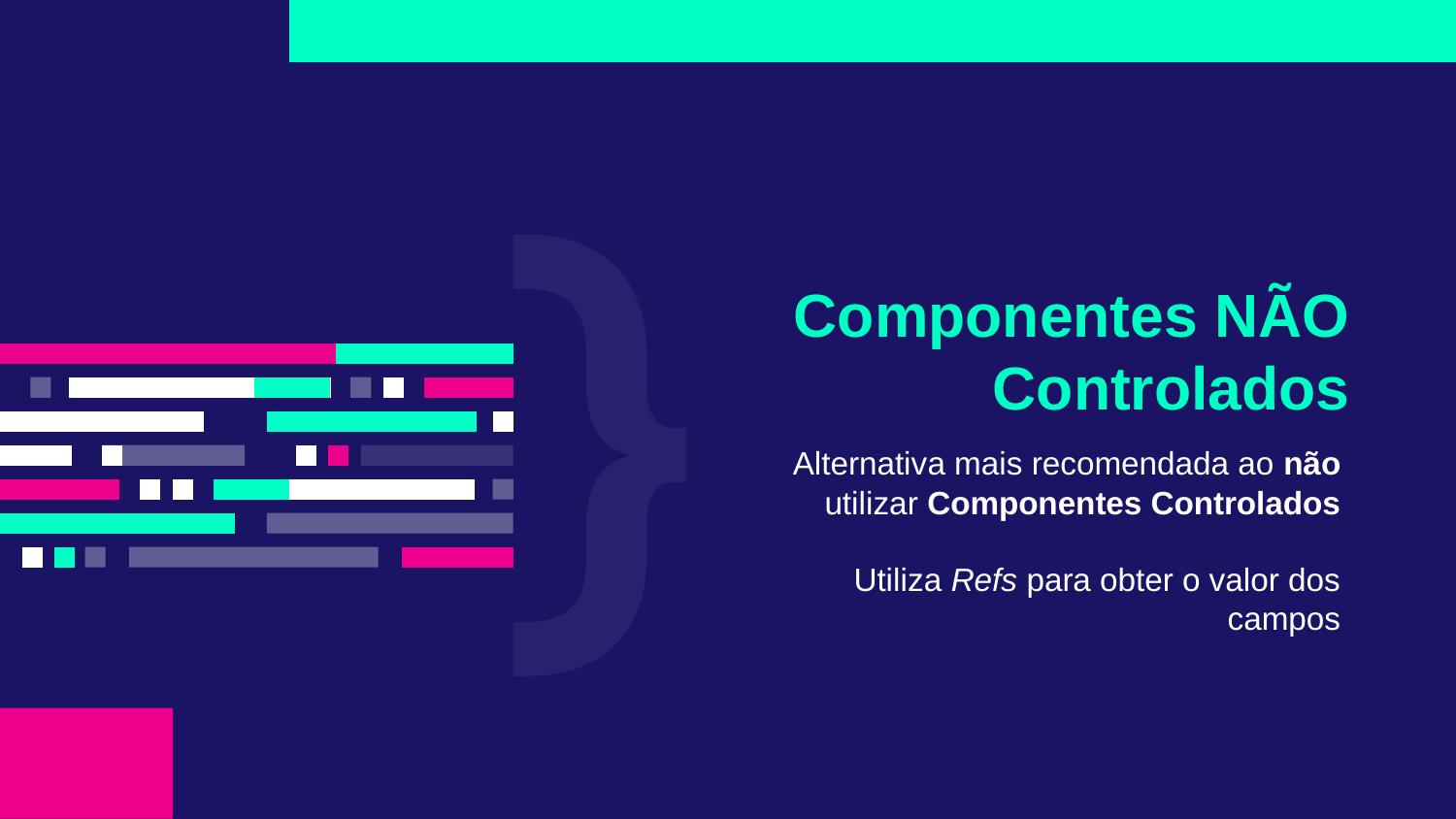

# Componentes NÃO Controlados
Alternativa mais recomendada ao não utilizar Componentes Controlados

Utiliza Refs para obter o valor dos campos